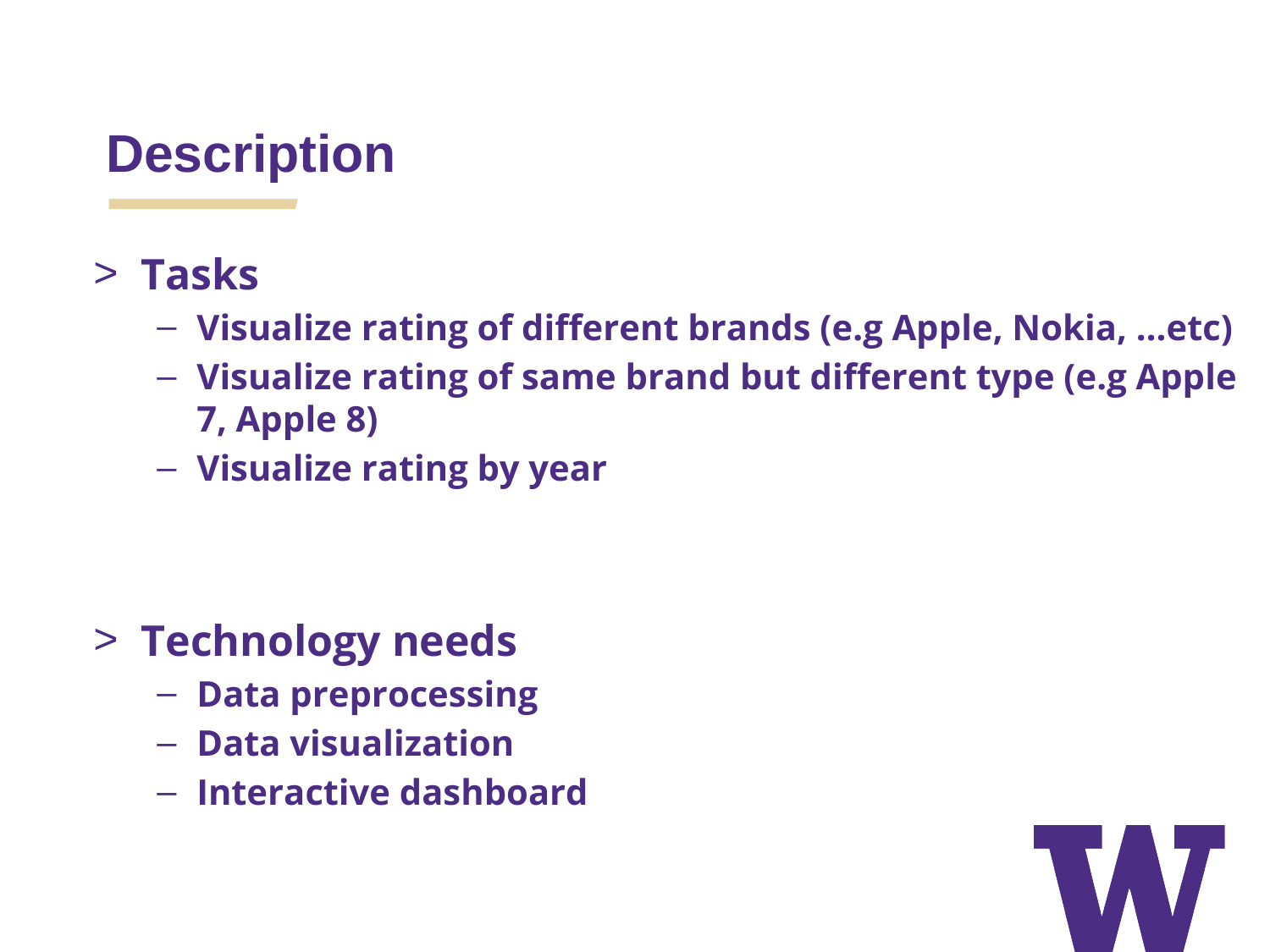

# Description
Tasks
Visualize rating of different brands (e.g Apple, Nokia, …etc)
Visualize rating of same brand but different type (e.g Apple 7, Apple 8)
Visualize rating by year

Technology needs
Data preprocessing
Data visualization
Interactive dashboard